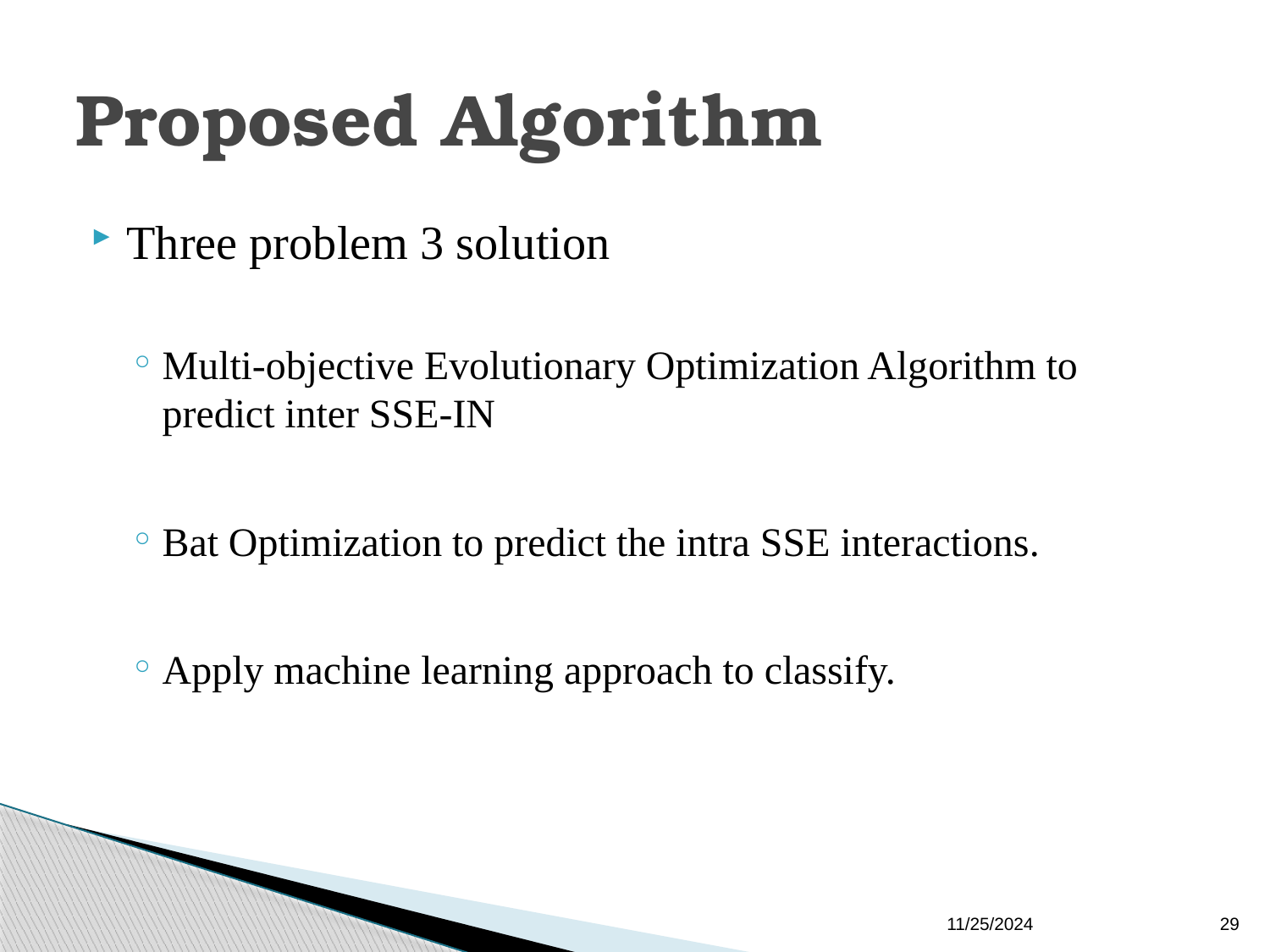

# Proposed Algorithm
Three problem 3 solution

Multi-objective Evolutionary Optimization Algorithm to predict inter SSE-IN

Bat Optimization to predict the intra SSE interactions.

Apply machine learning approach to classify.
11/25/2024
29